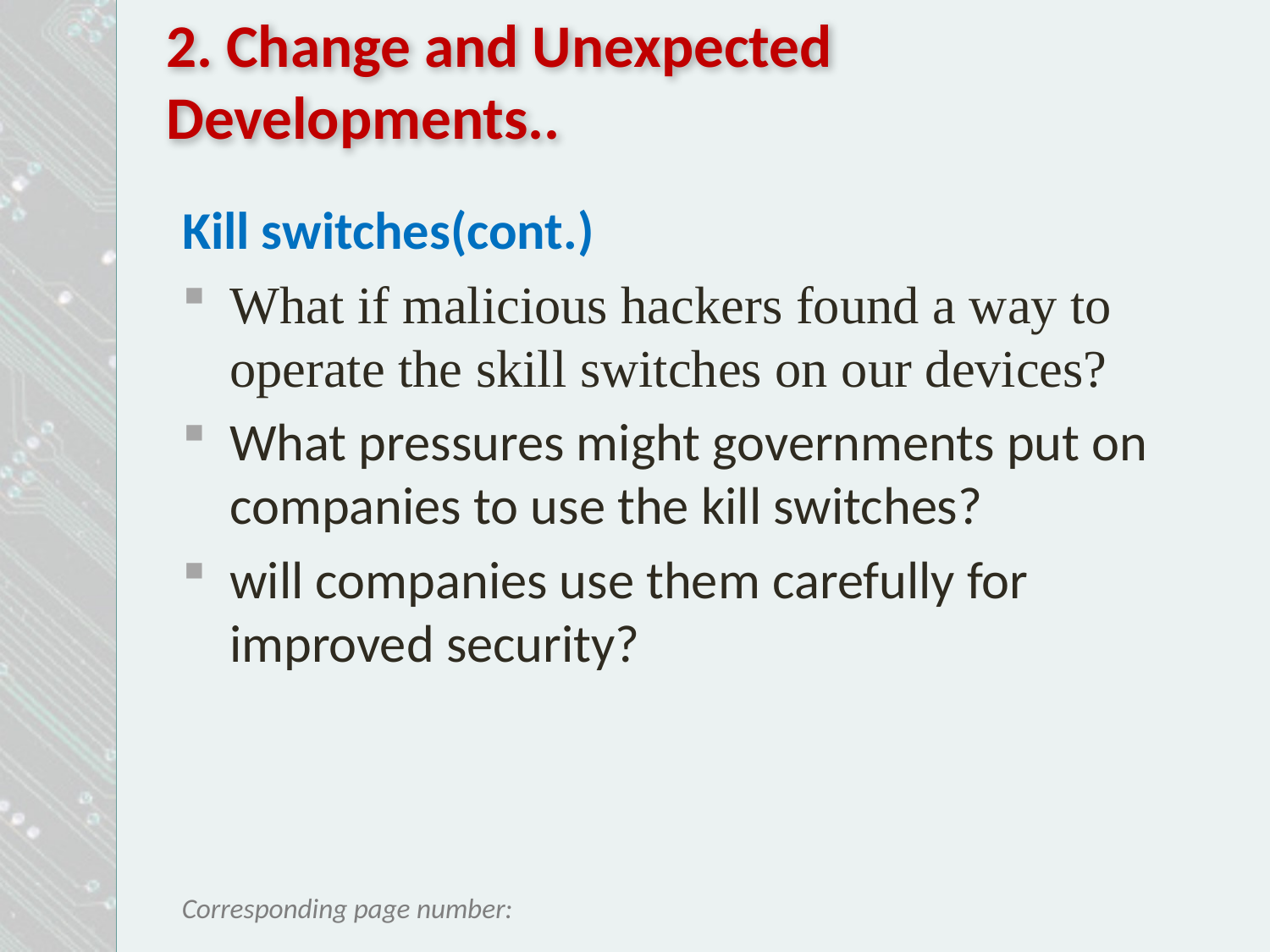

# 2. Change and Unexpected Developments..
Kill switches(cont.)
What if malicious hackers found a way to operate the skill switches on our devices?
What pressures might governments put on companies to use the kill switches?
will companies use them carefully for improved security?